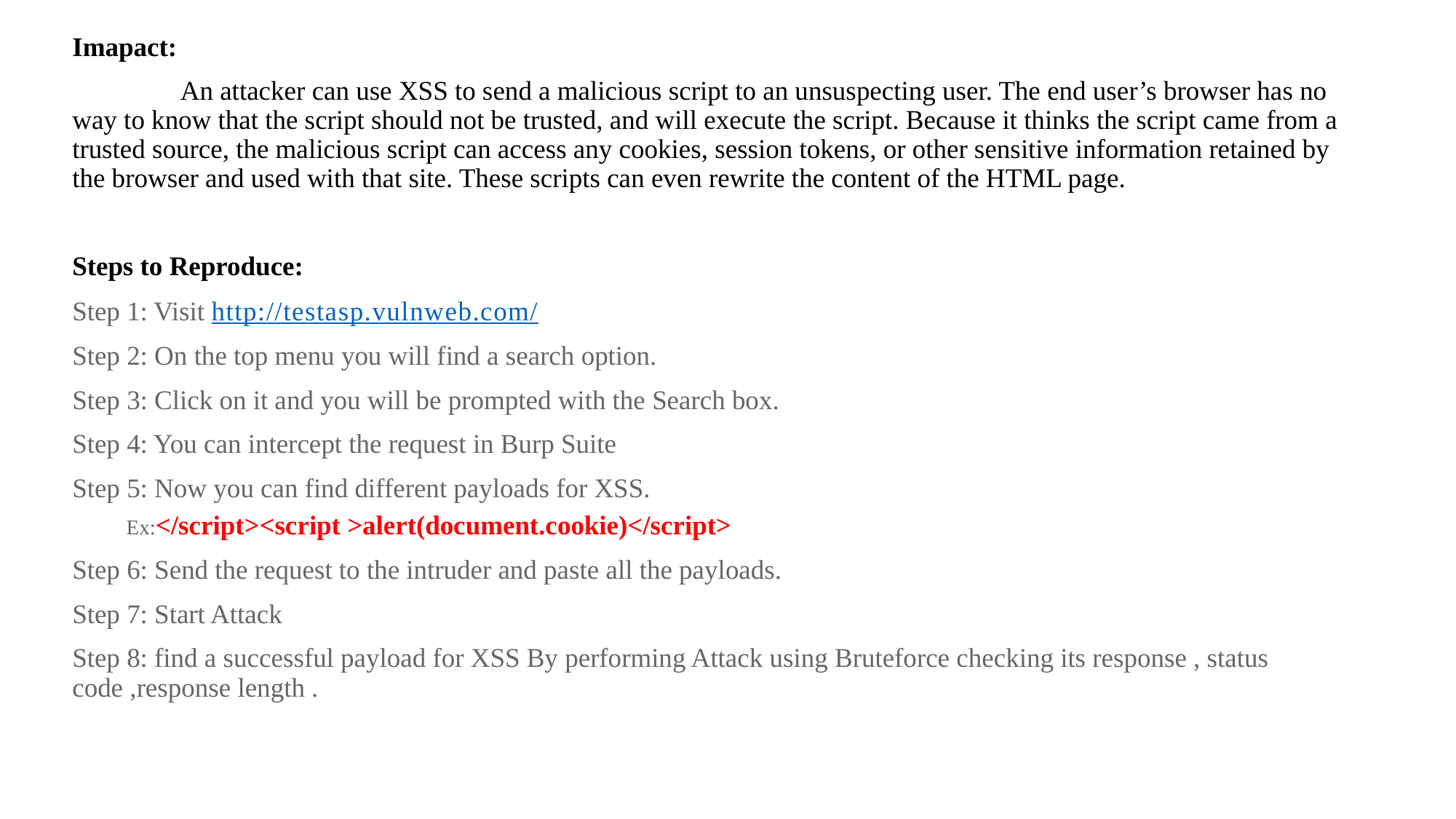

Imapact:
		An attacker can use XSS to send a malicious script to an unsuspecting user. The end user’s browser has no way to know that the script should not be trusted, and will execute the script. Because it thinks the script came from a trusted source, the malicious script can access any cookies, session tokens, or other sensitive information retained by the browser and used with that site. These scripts can even rewrite the content of the HTML page.

Steps to Reproduce:
Step 1: Visit http://testasp.vulnweb.com/
Step 2: On the top menu you will find a search option.
Step 3: Click on it and you will be prompted with the Search box.
Step 4: You can intercept the request in Burp Suite
Step 5: Now you can find different payloads for XSS.
Ex:</script><script >alert(document.cookie)</script>
Step 6: Send the request to the intruder and paste all the payloads.
Step 7: Start Attack
Step 8: find a successful payload for XSS By performing Attack using Bruteforce checking its response , status code ,response length .